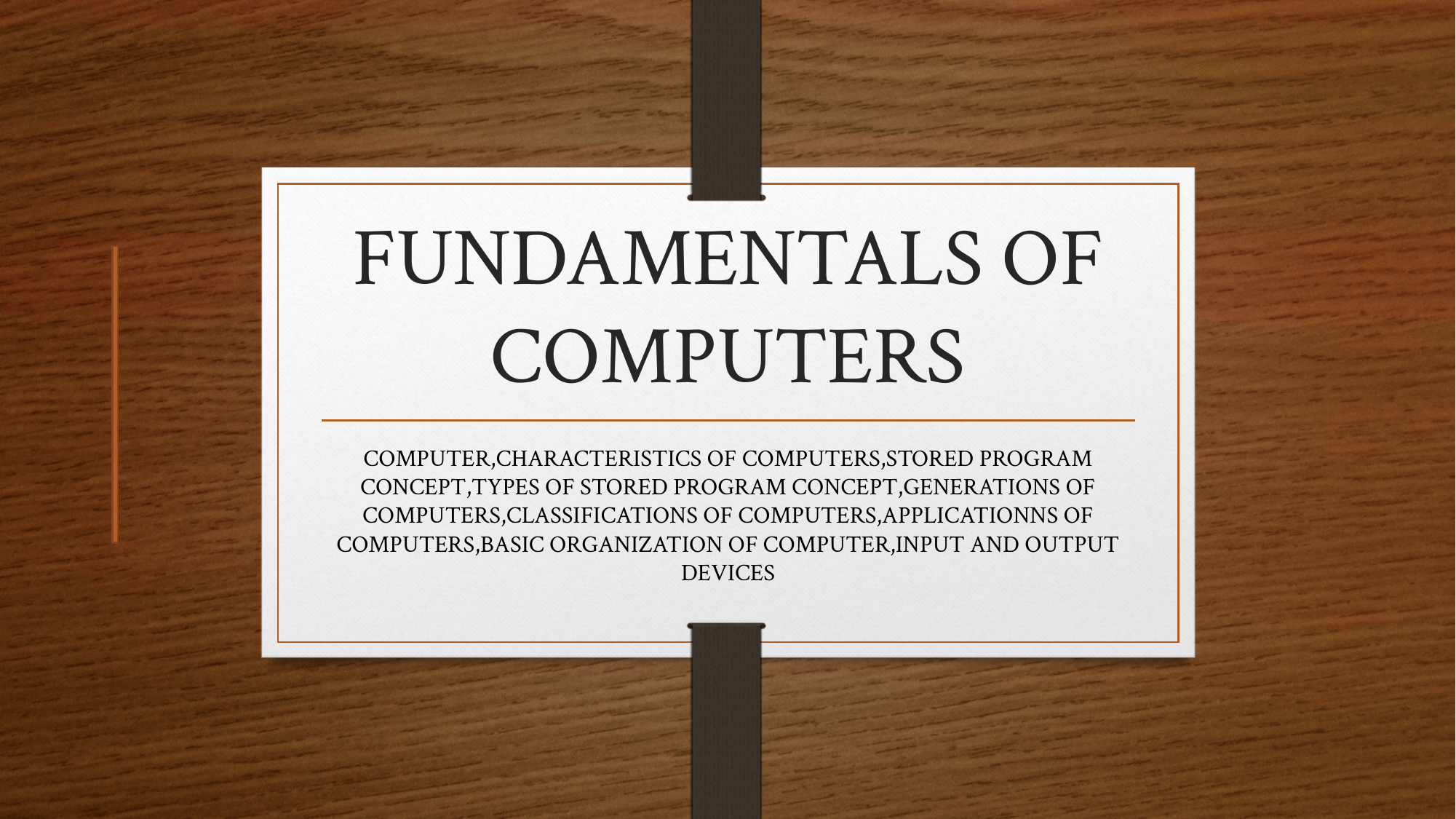

# FUNDAMENTALS OF COMPUTERS

COMPUTER,CHARACTERISTICS OF COMPUTERS,STORED PROGRAM CONCEPT,TYPES OF STORED PROGRAM CONCEPT,GENERATIONS OF COMPUTERS,CLASSIFICATIONS OF COMPUTERS,APPLICATIONNS OF COMPUTERS,BASIC ORGANIZATION OF COMPUTER,INPUT AND OUTPUT DEVICES